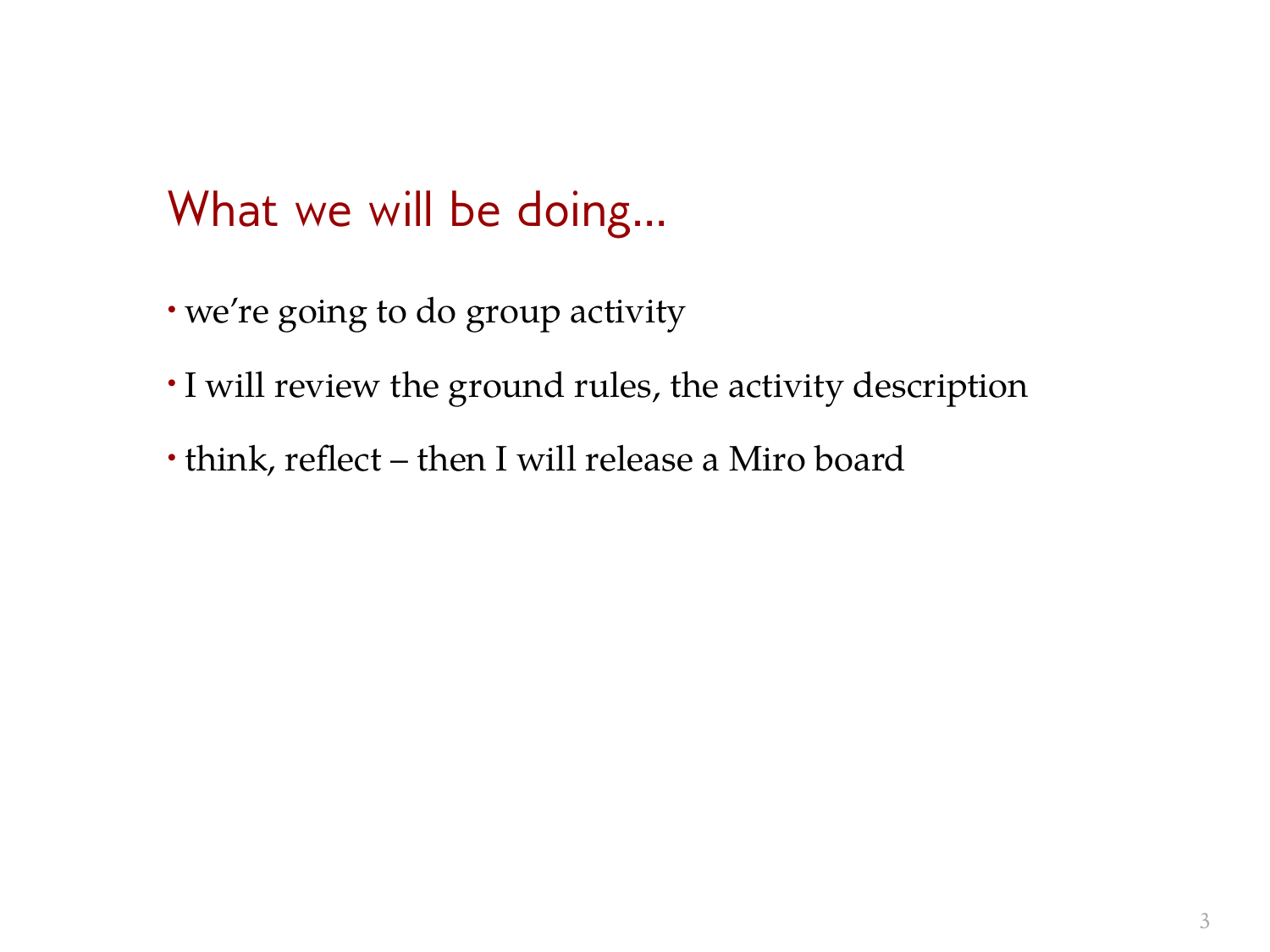

# What we will be doing…
we’re going to do group activity
I will review the ground rules, the activity description
think, reflect – then I will release a Miro board
3